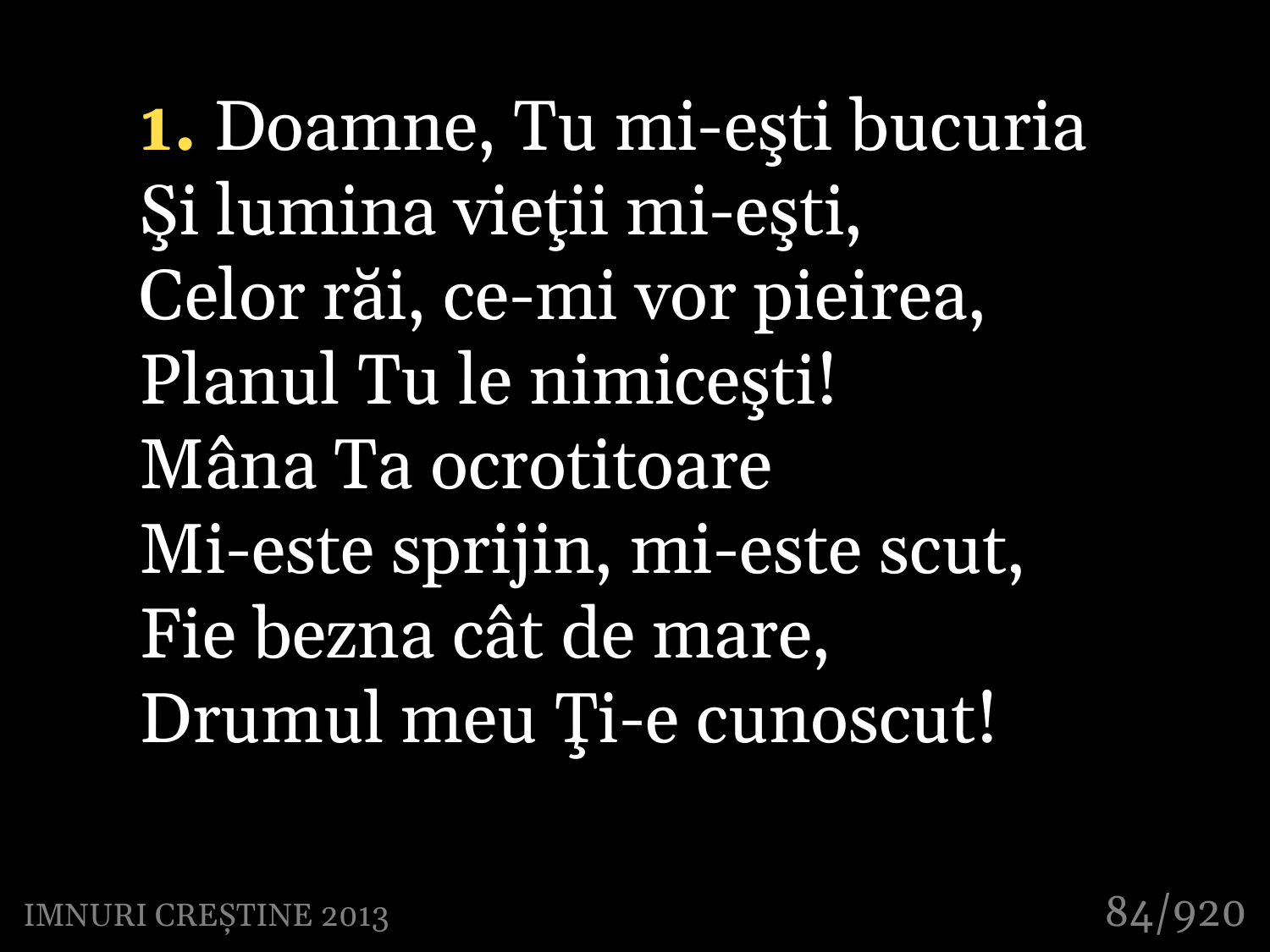

1. Doamne, Tu mi-eşti bucuria
Şi lumina vieţii mi-eşti,
Celor răi, ce-mi vor pieirea,
Planul Tu le nimiceşti!
Mâna Ta ocrotitoare
Mi-este sprijin, mi-este scut,
Fie bezna cât de mare,
Drumul meu Ţi-e cunoscut!
84/920
IMNURI CREȘTINE 2013